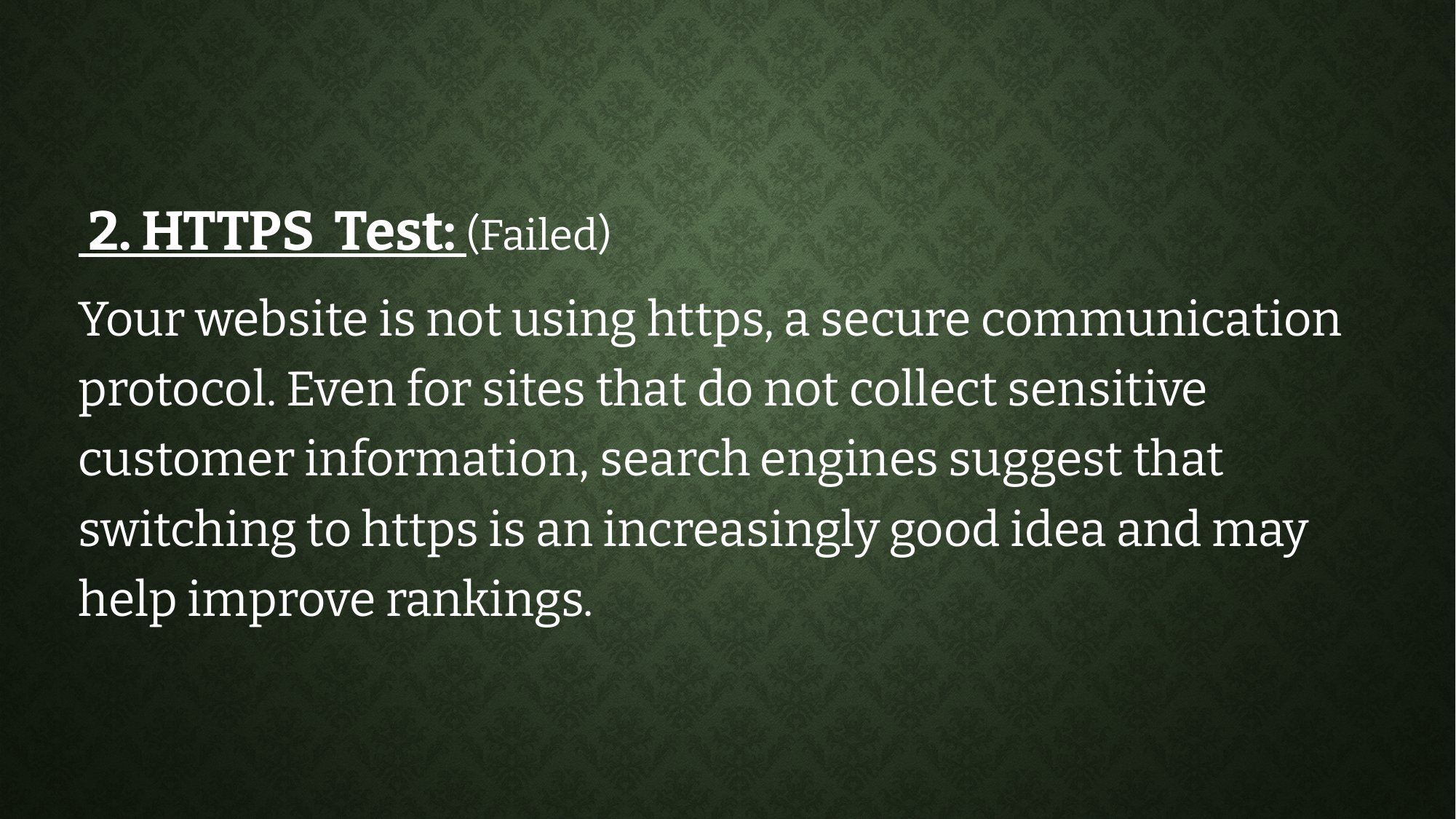

#
 2. HTTPS  Test: (Failed)
Your website is not using https, a secure communication protocol. Even for sites that do not collect sensitive customer information, search engines suggest that switching to https is an increasingly good idea and may help improve rankings.